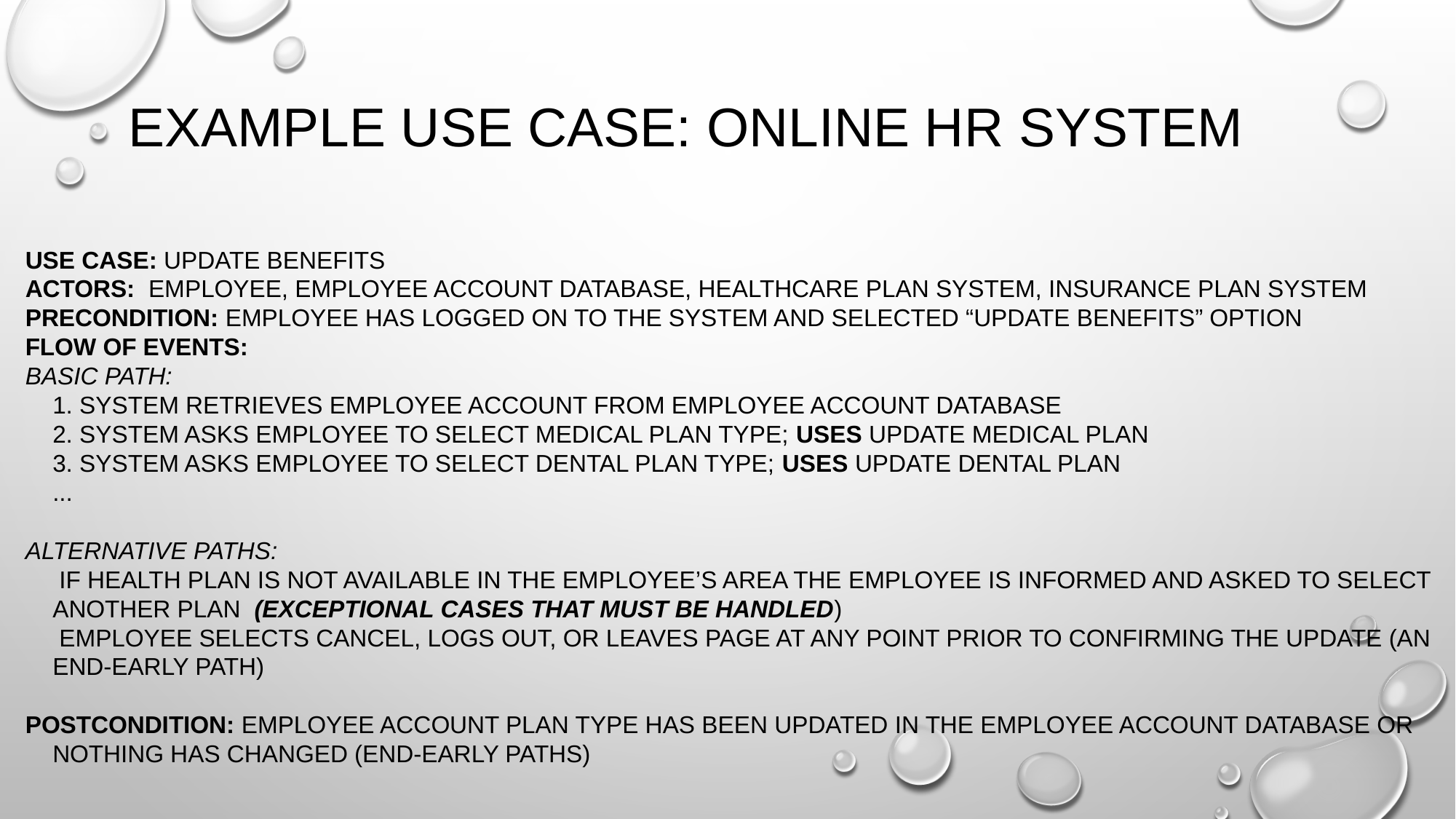

# Example Use Case: Online HR System
Use case: Update Benefits
Actors:  Employee, Employee Account Database, Healthcare Plan System, Insurance Plan System
Precondition: Employee has logged on to the system and selected “update benefits” option
Flow of Events:
Basic Path:
	1. System retrieves employee account from Employee Account Database
	2. System asks employee to select medical plan type; uses Update Medical Plan
	3. System asks employee to select dental plan type; uses Update Dental Plan
	...

Alternative Paths:
	 If health plan is not available in the Employee’s area the employee is informed and asked to select another plan  (exceptional cases that must be handled)
	 Employee selects cancel, logs out, or leaves page at any point prior to confirming the update (an end-early path)

Postcondition: Employee account plan type has been updated in the Employee Account Database or nothing has changed (end-early paths)